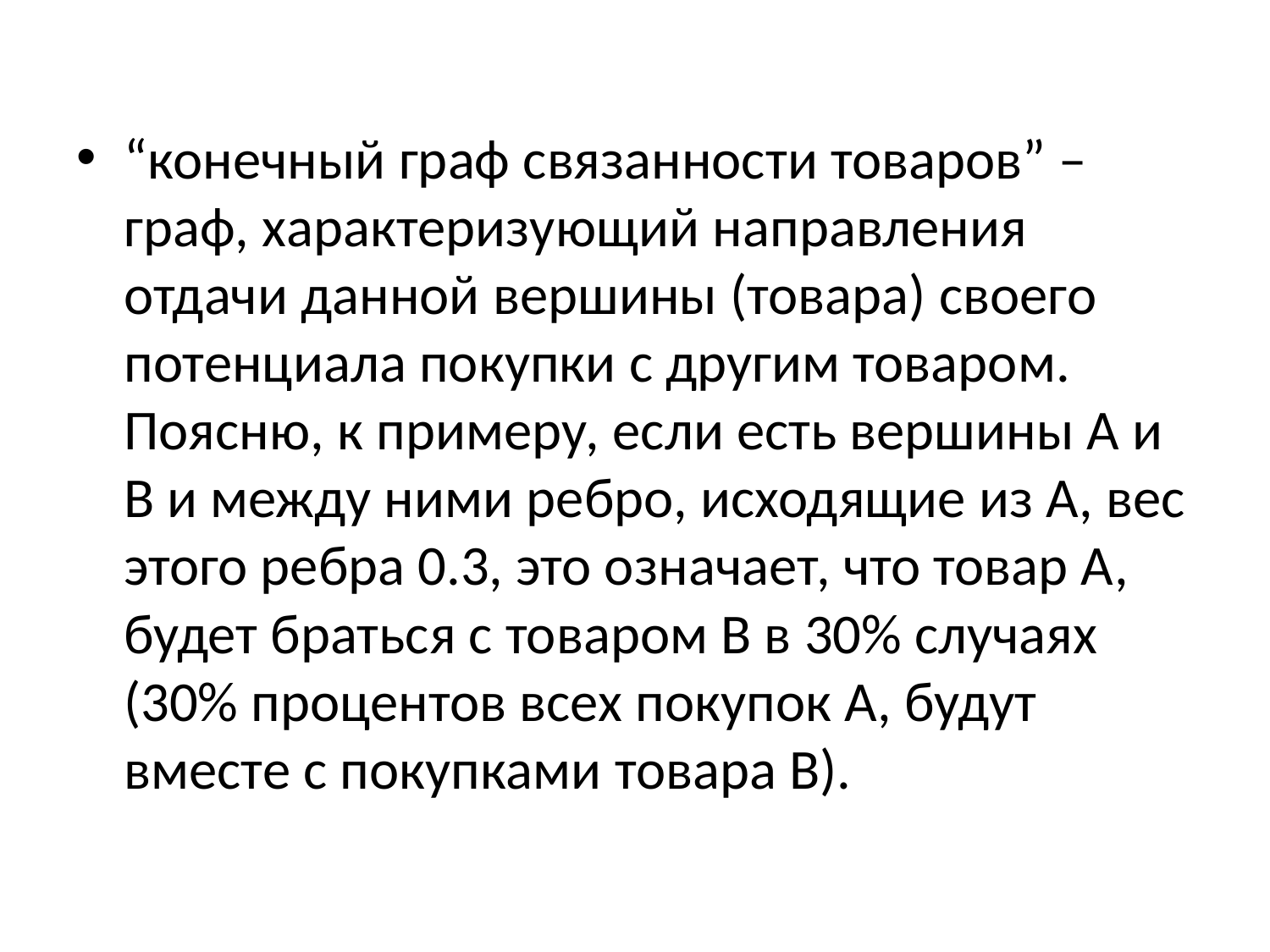

“конечный граф связанности товаров” – граф, характеризующий направления отдачи данной вершины (товара) своего потенциала покупки с другим товаром. Поясню, к примеру, если есть вершины A и B и между ними ребро, исходящие из A, вес этого ребра 0.3, это означает, что товар A, будет браться с товаром B в 30% случаях (30% процентов всех покупок A, будут вместе с покупками товара B).